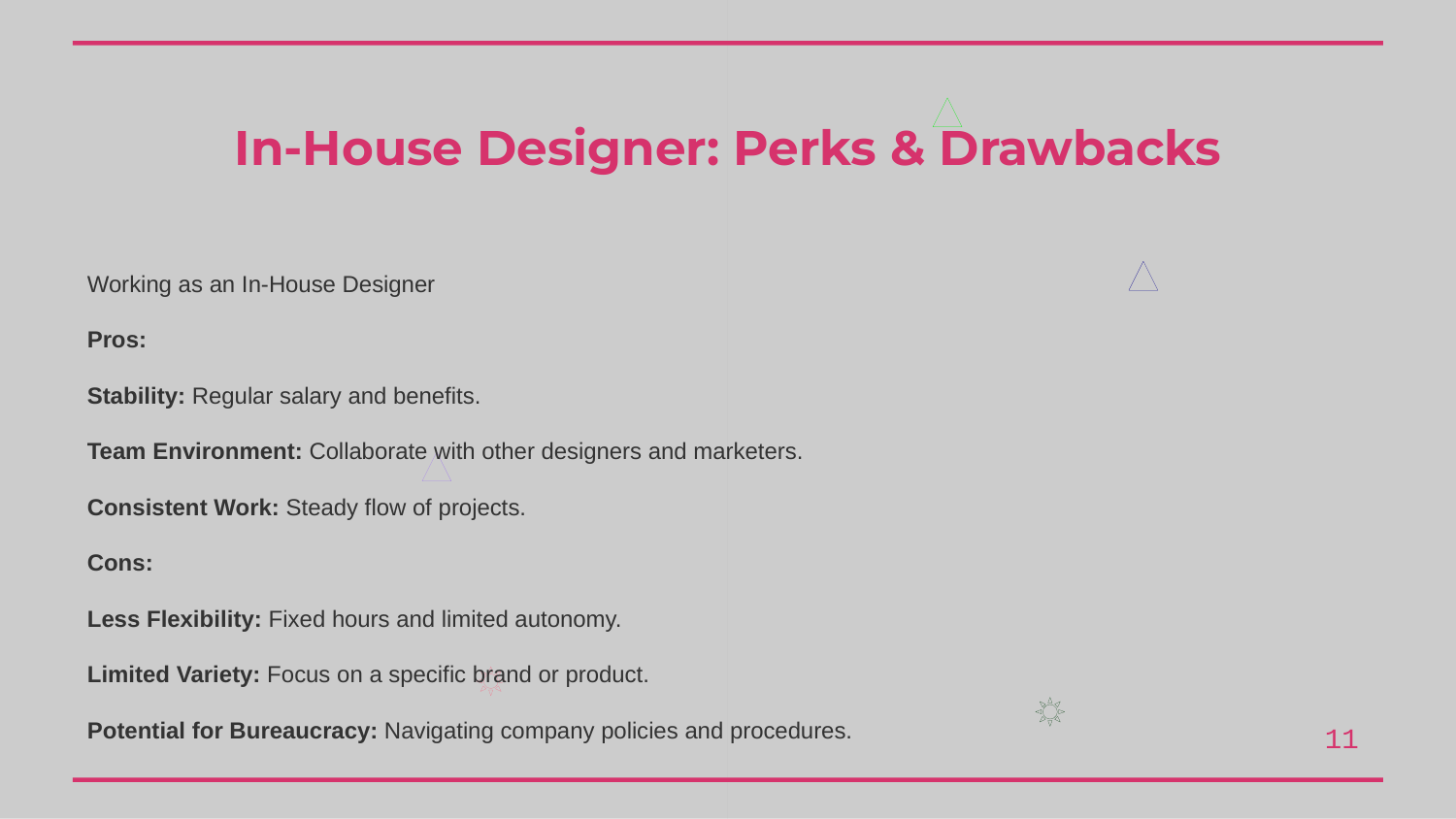

In-House Designer: Perks & Drawbacks

Working as an In-House Designer

Pros:

Stability: Regular salary and benefits.

Team Environment: Collaborate with other designers and marketers.

Consistent Work: Steady flow of projects.

Cons:

Less Flexibility: Fixed hours and limited autonomy.

Limited Variety: Focus on a specific brand or product.

Potential for Bureaucracy: Navigating company policies and procedures.

11